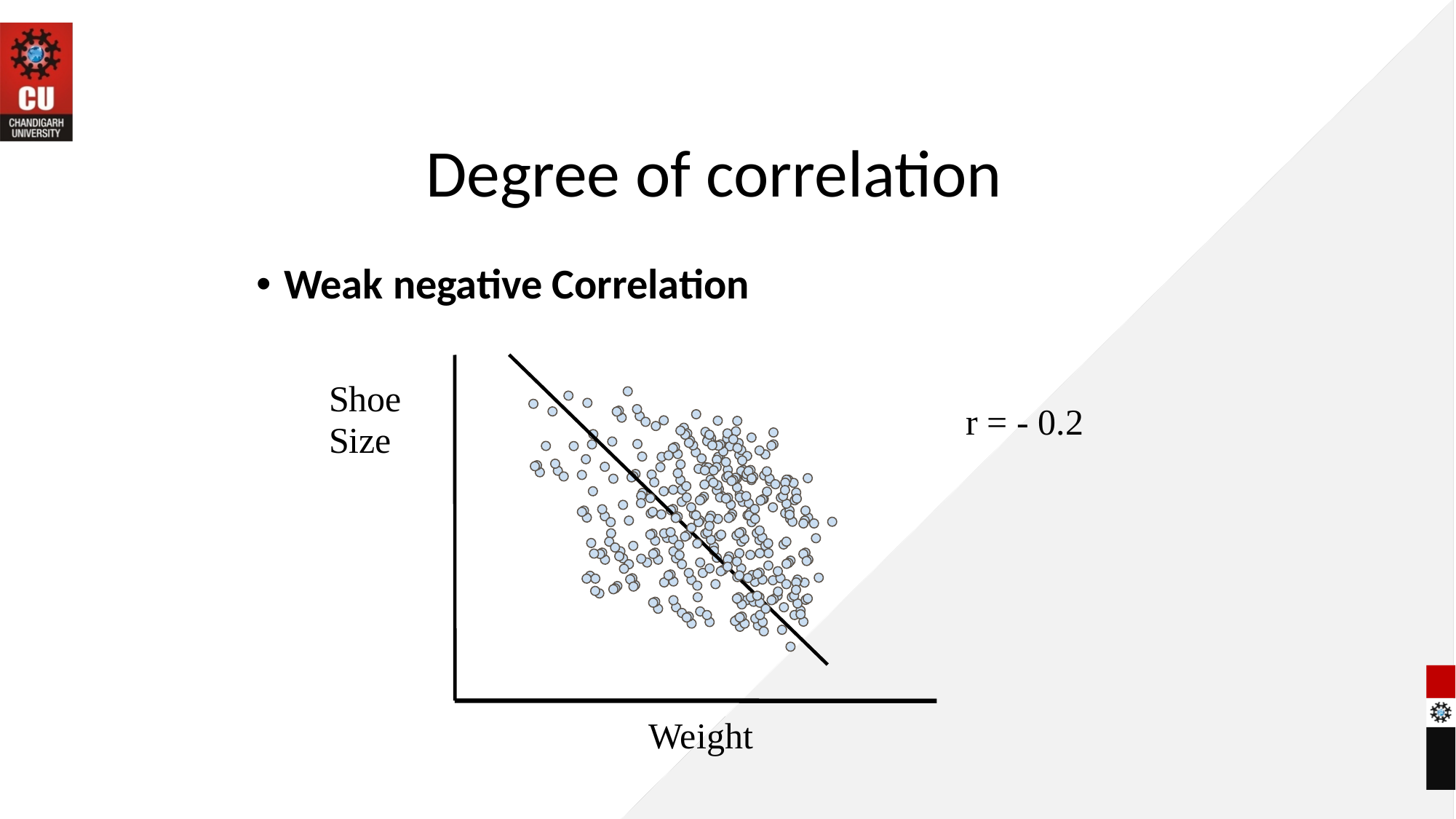

# Degree of correlation
Weak negative Correlation

Shoe Size

r = - 0.2

Weight